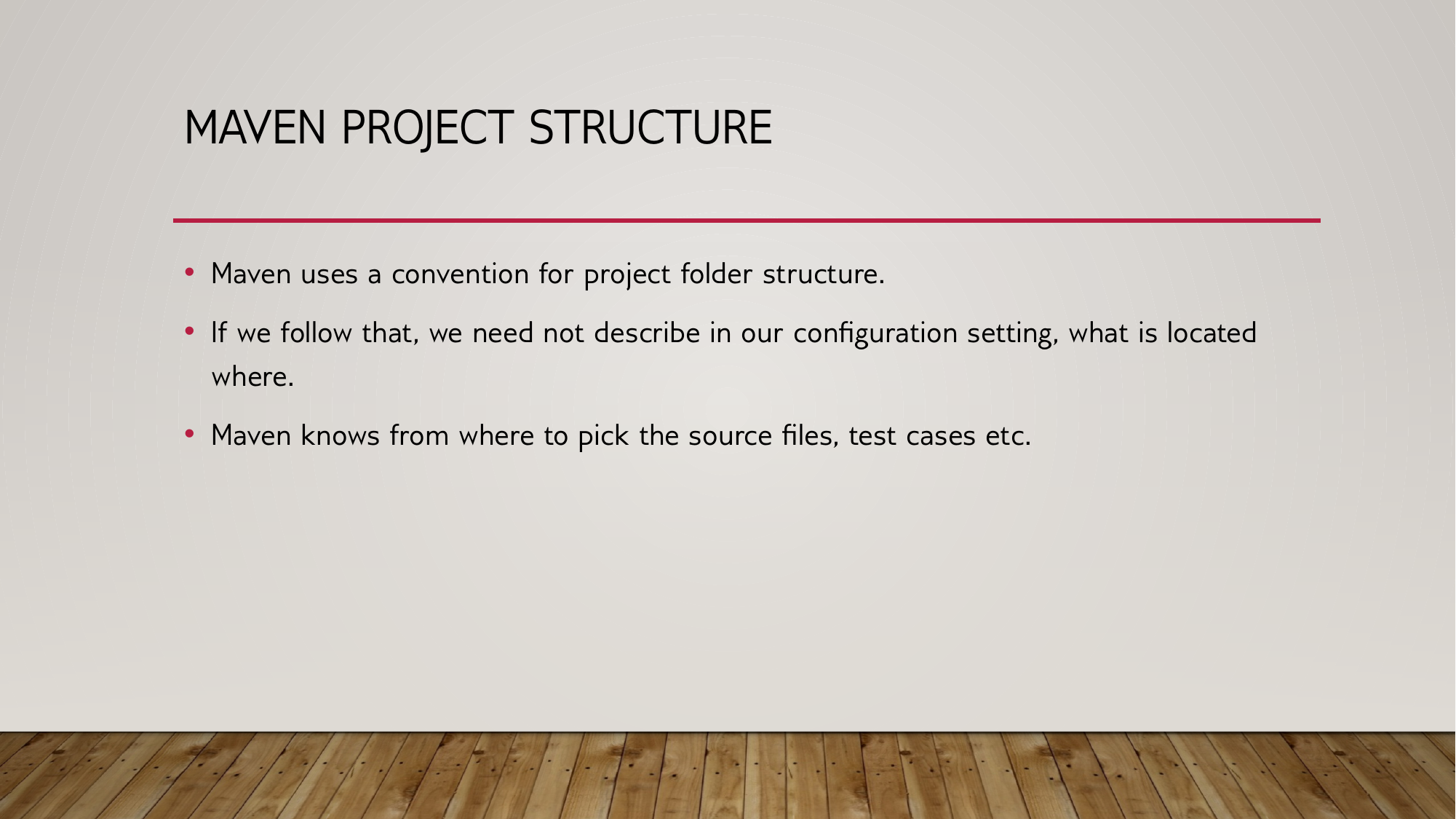

# Maven project structure
Maven uses a convention for project folder structure.
If we follow that, we need not describe in our configuration setting, what is located where.
Maven knows from where to pick the source files, test cases etc.